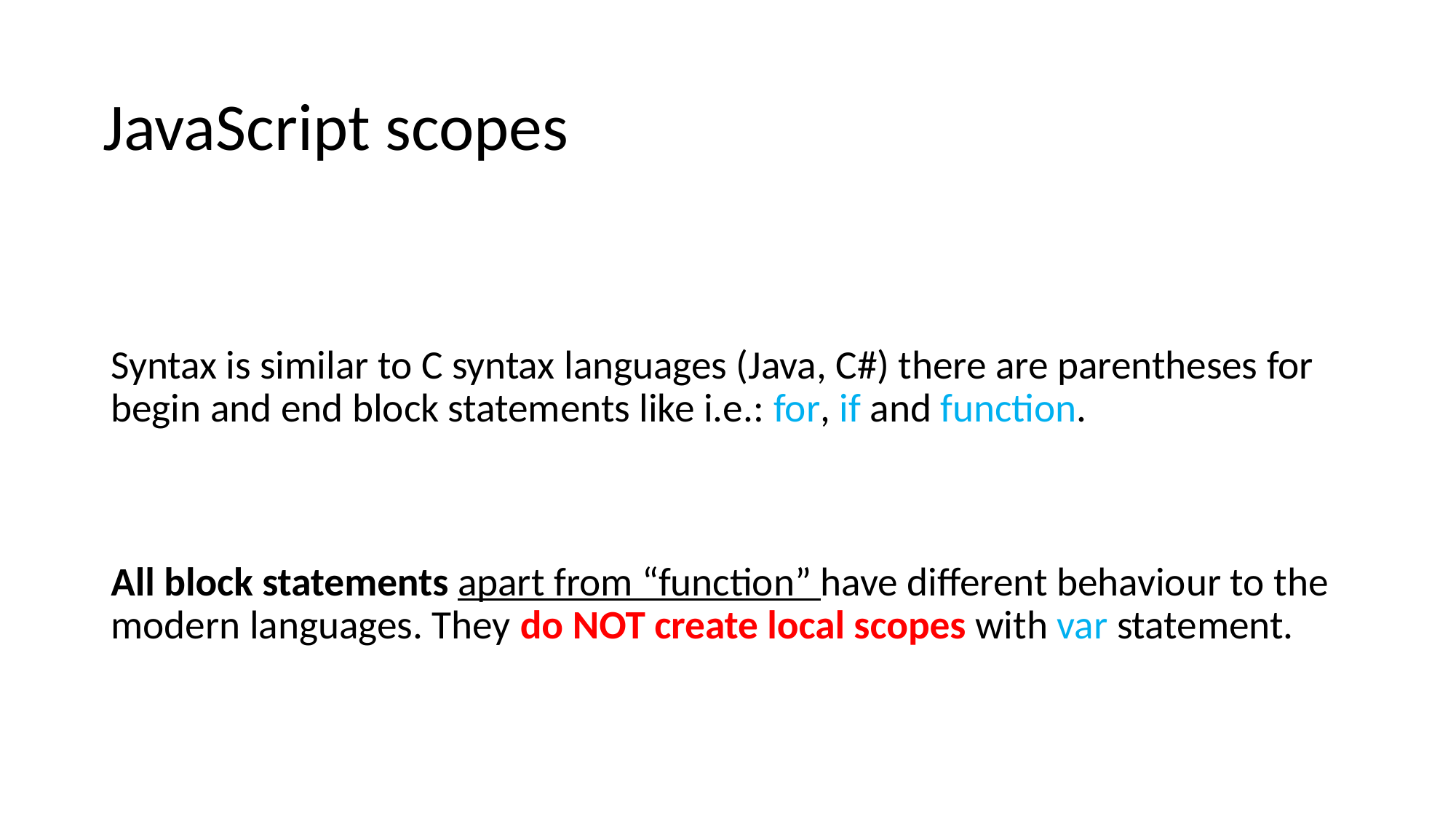

# JavaScript scopes

Syntax is similar to C syntax languages (Java, C#) there are parentheses for begin and end block statements like i.e.: for, if and function.

All block statements apart from “function” have different behaviour to the modern languages. They do NOT create local scopes with var statement.